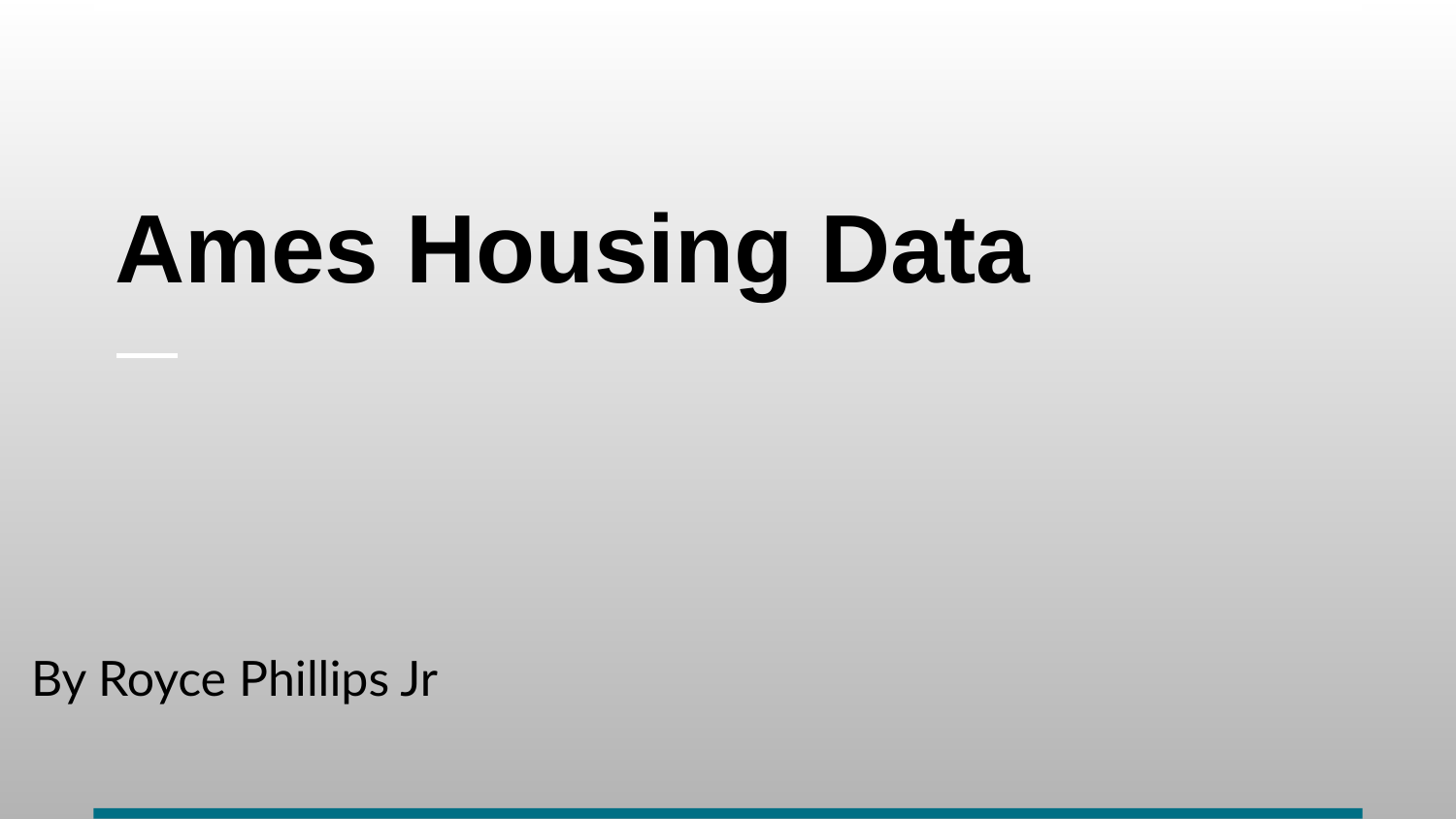

# Ames Housing Data
By Royce Phillips Jr